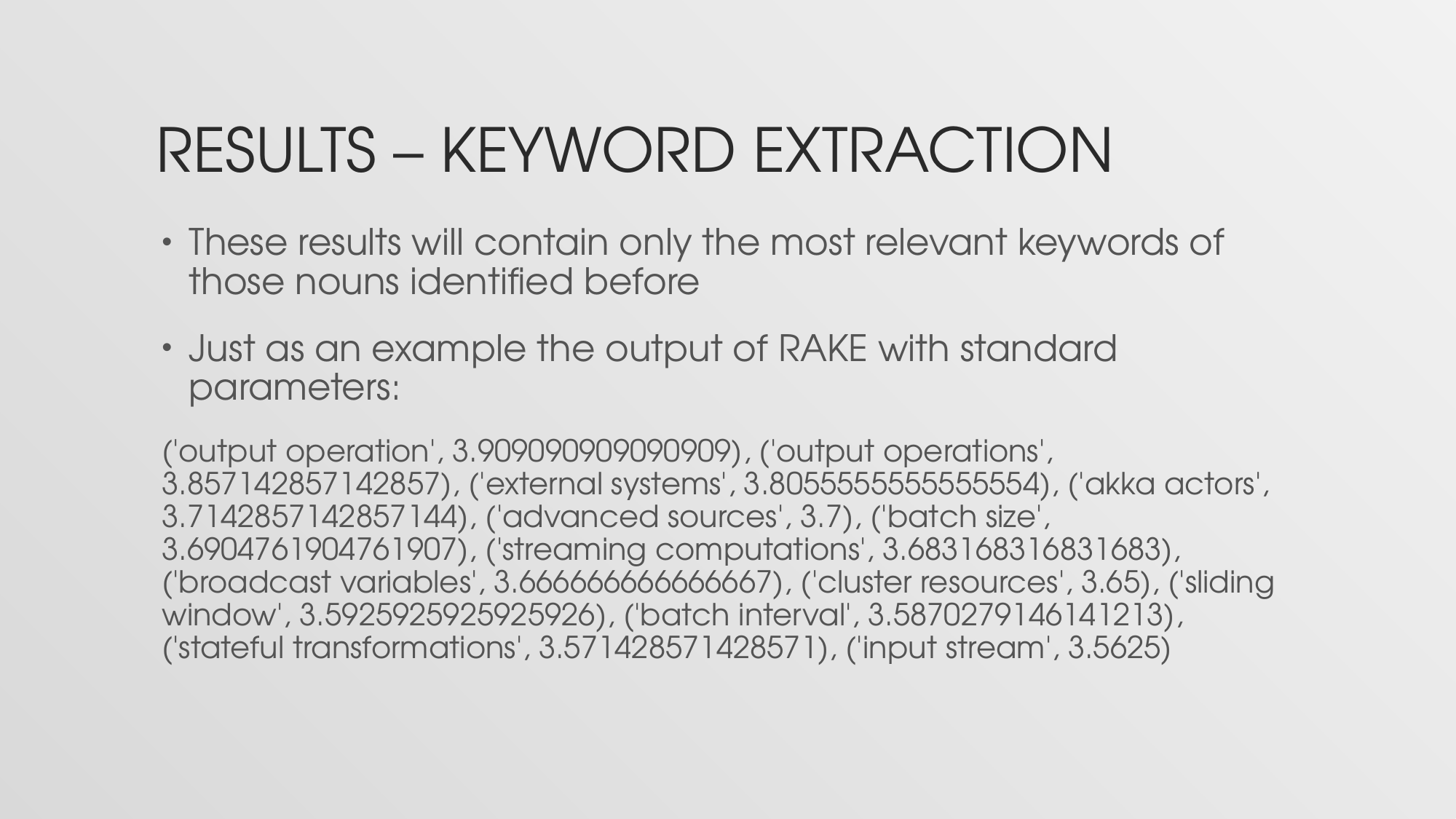

# Results – Keyword extraction
These results will contain only the most relevant keywords of those nouns identified before
Just as an example the output of RAKE with standard parameters:
('output operation', 3.909090909090909), ('output operations', 3.857142857142857), ('external systems', 3.8055555555555554), ('akka actors', 3.7142857142857144), ('advanced sources', 3.7), ('batch size', 3.6904761904761907), ('streaming computations', 3.683168316831683), ('broadcast variables', 3.666666666666667), ('cluster resources', 3.65), ('sliding window', 3.5925925925925926), ('batch interval', 3.5870279146141213), ('stateful transformations', 3.571428571428571), ('input stream', 3.5625)